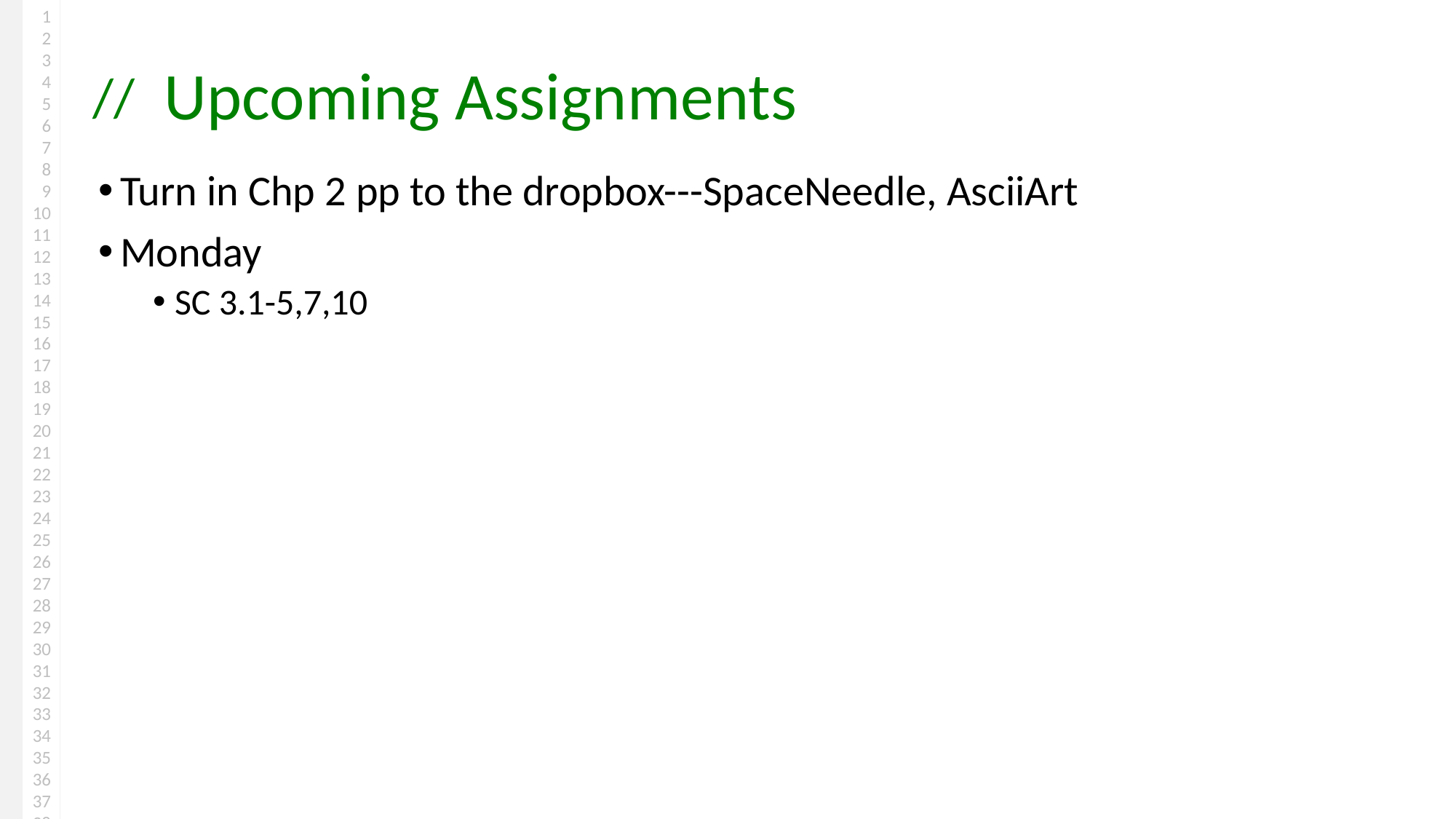

# Upcoming Assignments
Turn in Chp 2 pp to the dropbox---SpaceNeedle, AsciiArt
Monday
SC 3.1-5,7,10